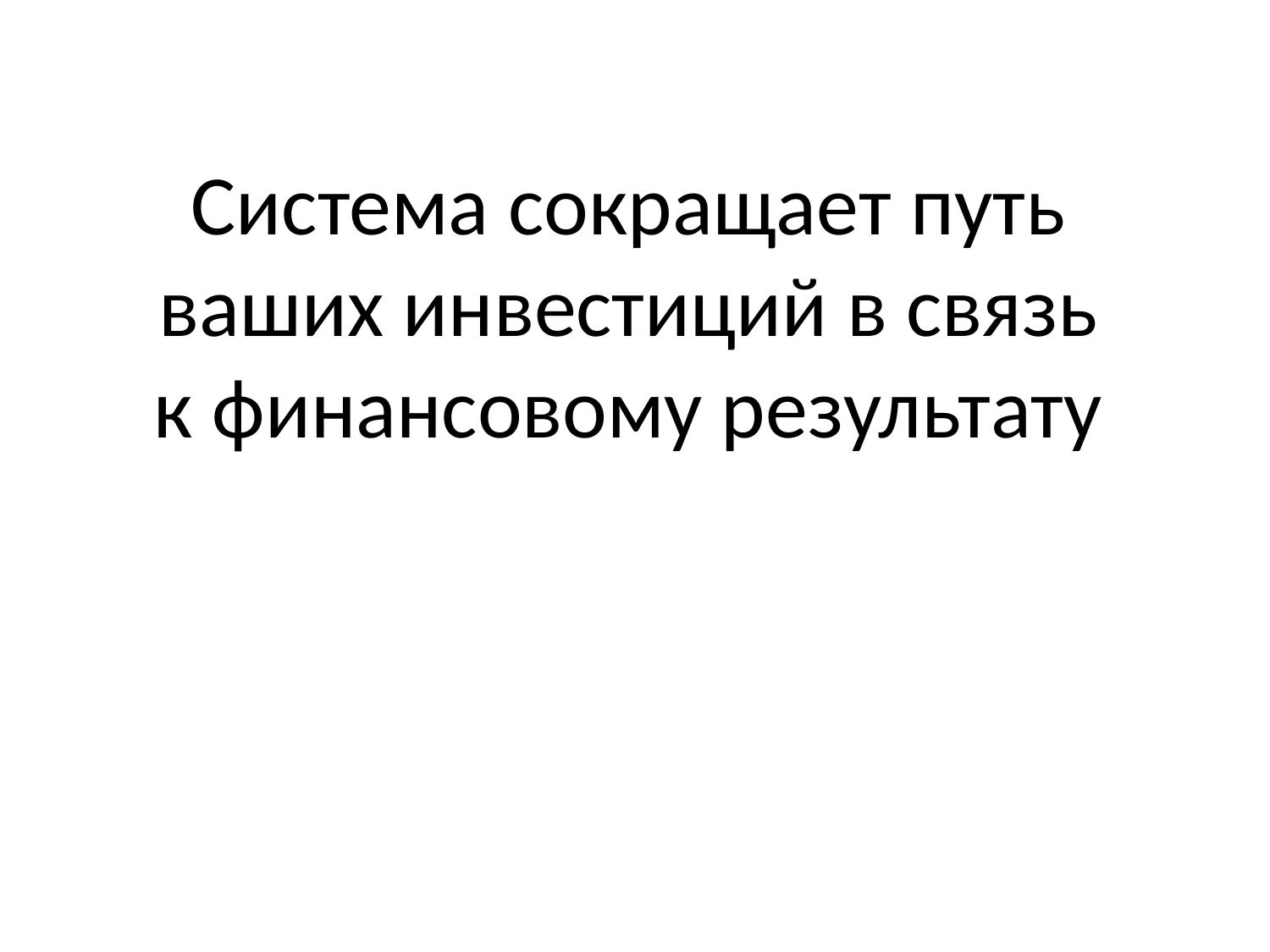

Работа продукта
Система сокращает путь ваших инвестиций в связь к финансовому результату